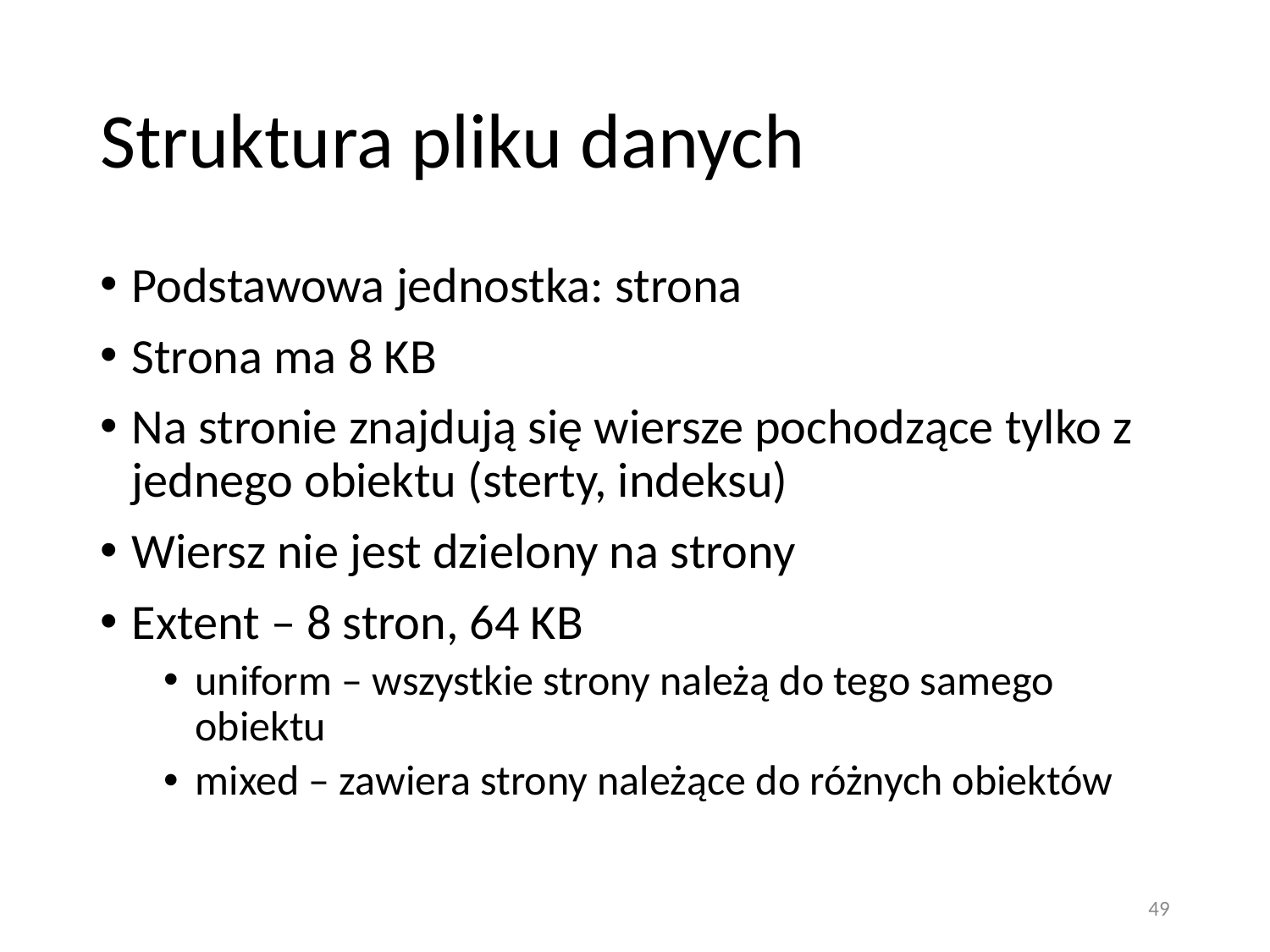

# Struktura pliku danych
Podstawowa jednostka: strona
Strona ma 8 KB
Na stronie znajdują się wiersze pochodzące tylko z jednego obiektu (sterty, indeksu)
Wiersz nie jest dzielony na strony
Extent – 8 stron, 64 KB
uniform – wszystkie strony należą do tego samego obiektu
mixed – zawiera strony należące do różnych obiektów
49